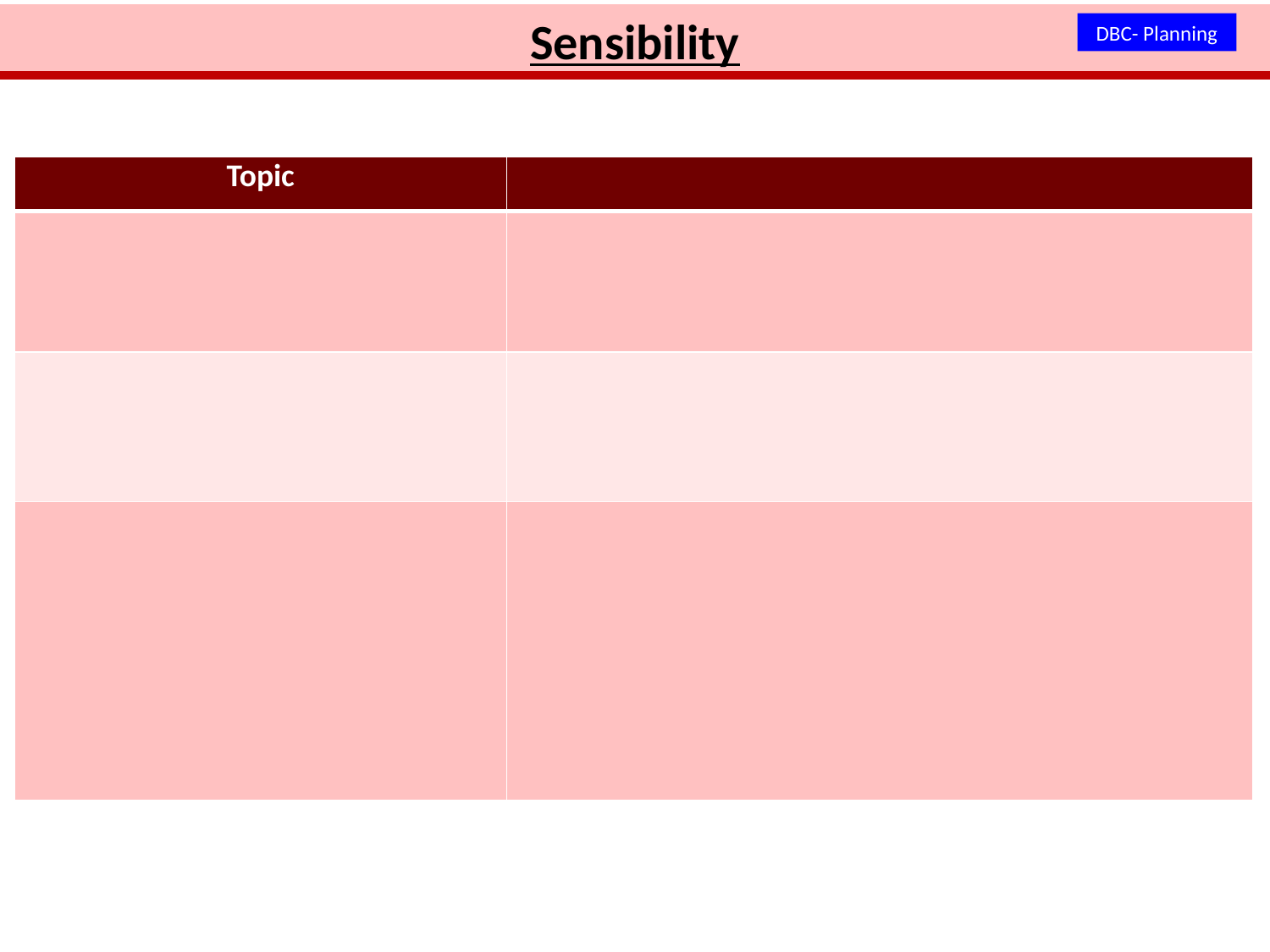

Sensibility
DBC- Planning

| Topic |  |
| --- | --- |
|  |  |
|  |  |
|  |  |